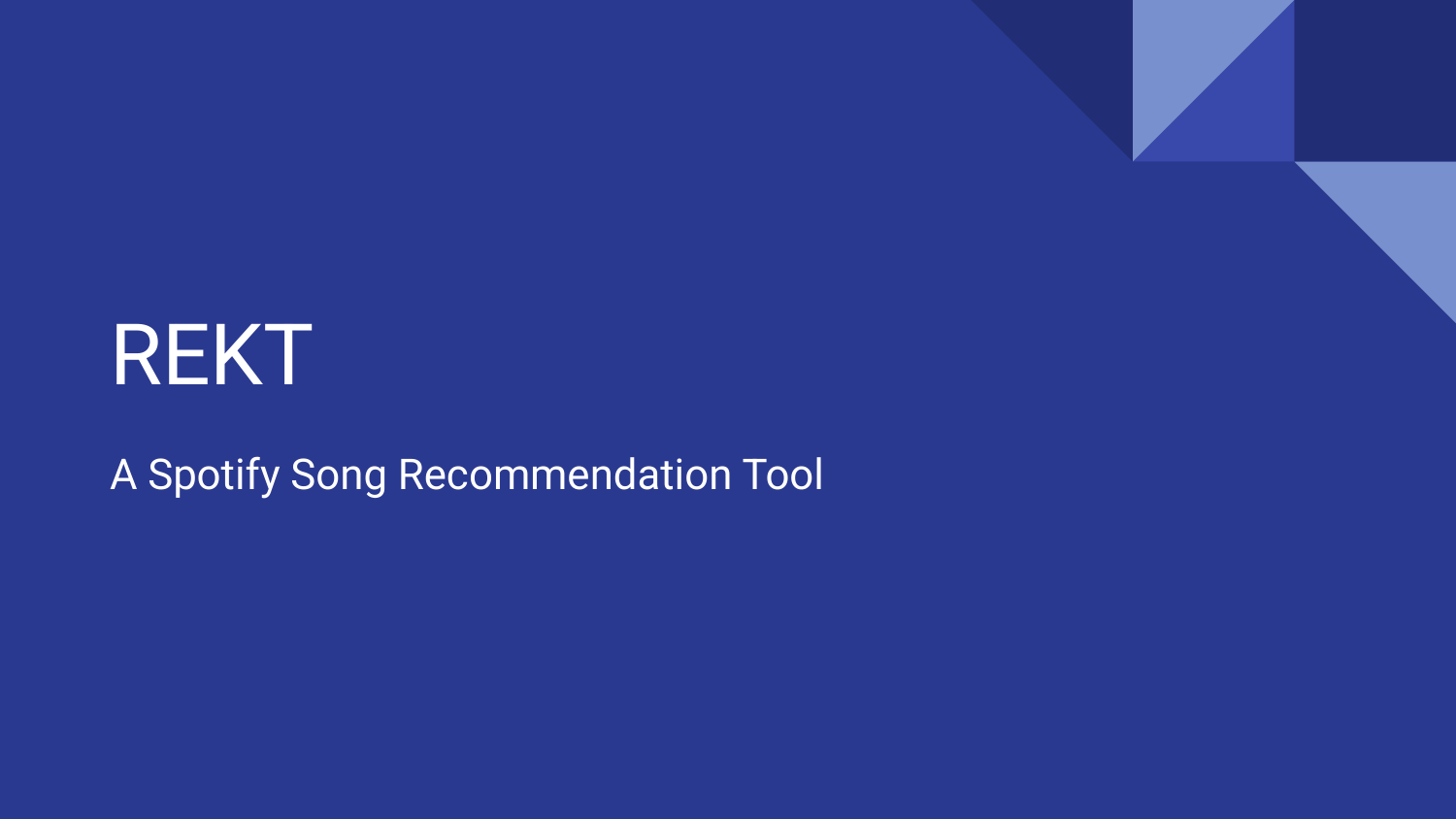

# REKT
A Spotify Song Recommendation Tool